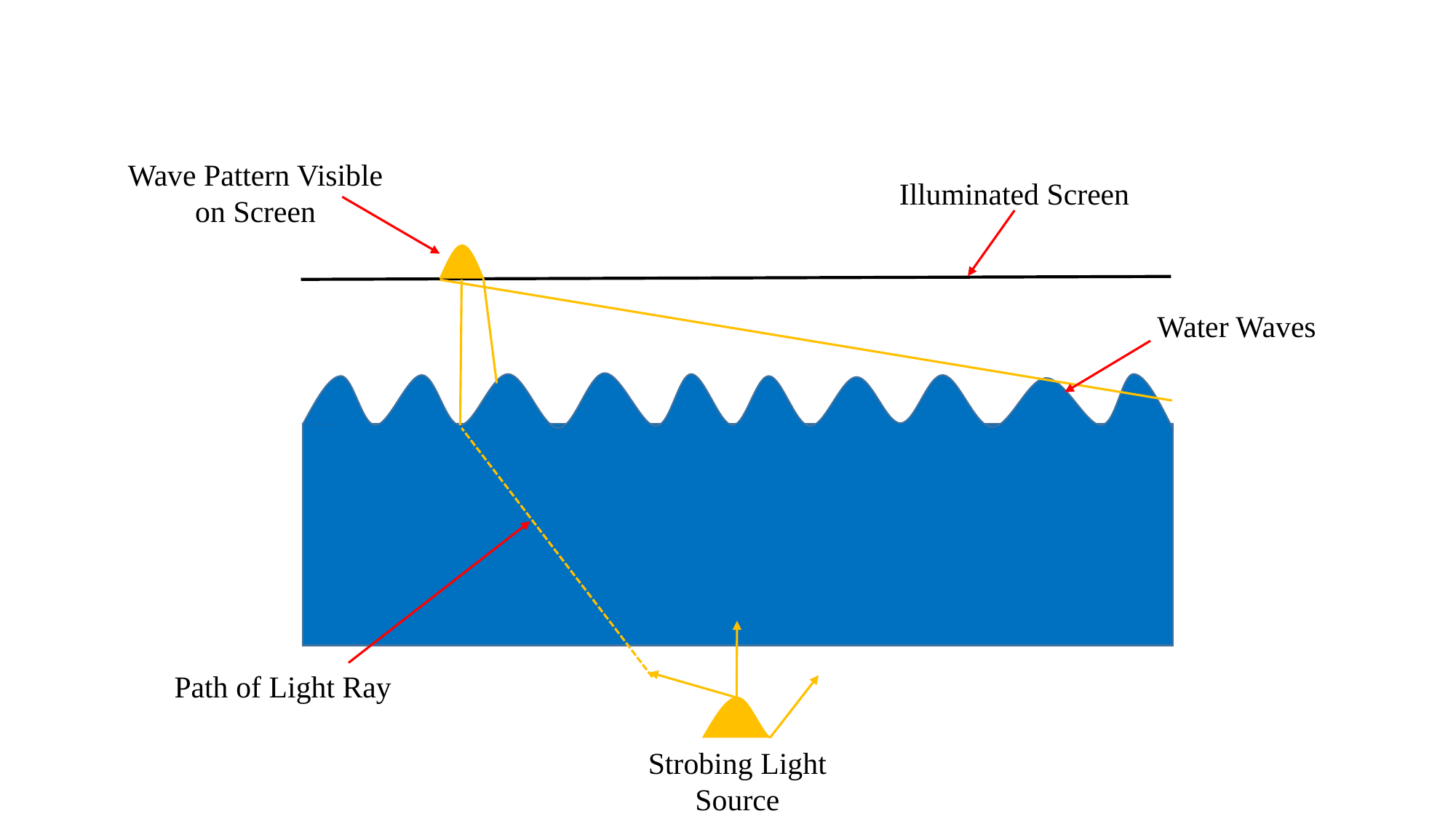

Wave Pattern Visible on Screen
Illuminated Screen

Water Waves

Path of Light Ray

Strobing Light Source